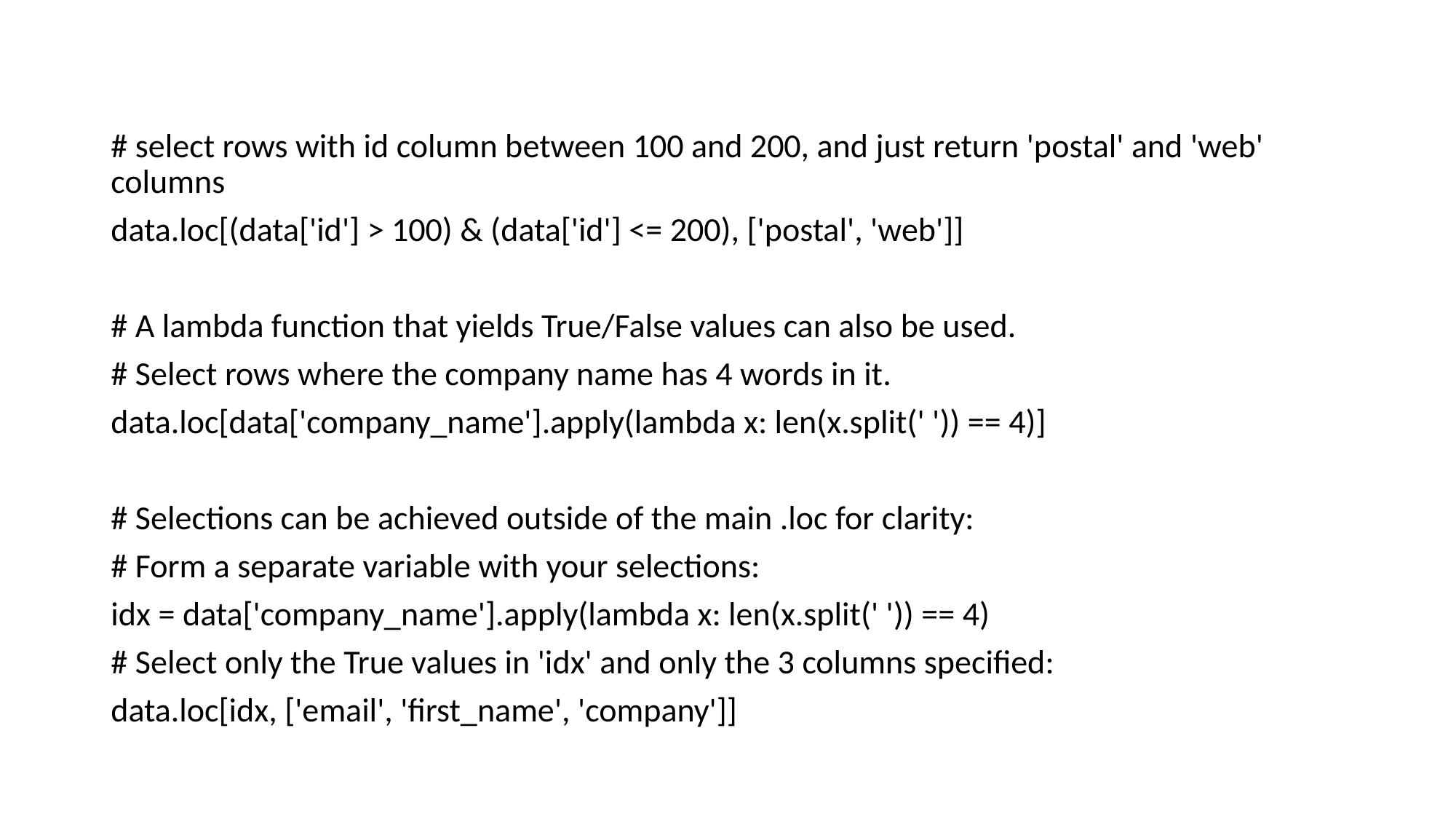

# select rows with id column between 100 and 200, and just return 'postal' and 'web' columns
data.loc[(data['id'] > 100) & (data['id'] <= 200), ['postal', 'web']]

# A lambda function that yields True/False values can also be used.
# Select rows where the company name has 4 words in it.
data.loc[data['company_name'].apply(lambda x: len(x.split(' ')) == 4)]

# Selections can be achieved outside of the main .loc for clarity:
# Form a separate variable with your selections:
idx = data['company_name'].apply(lambda x: len(x.split(' ')) == 4)
# Select only the True values in 'idx' and only the 3 columns specified:
data.loc[idx, ['email', 'first_name', 'company']]